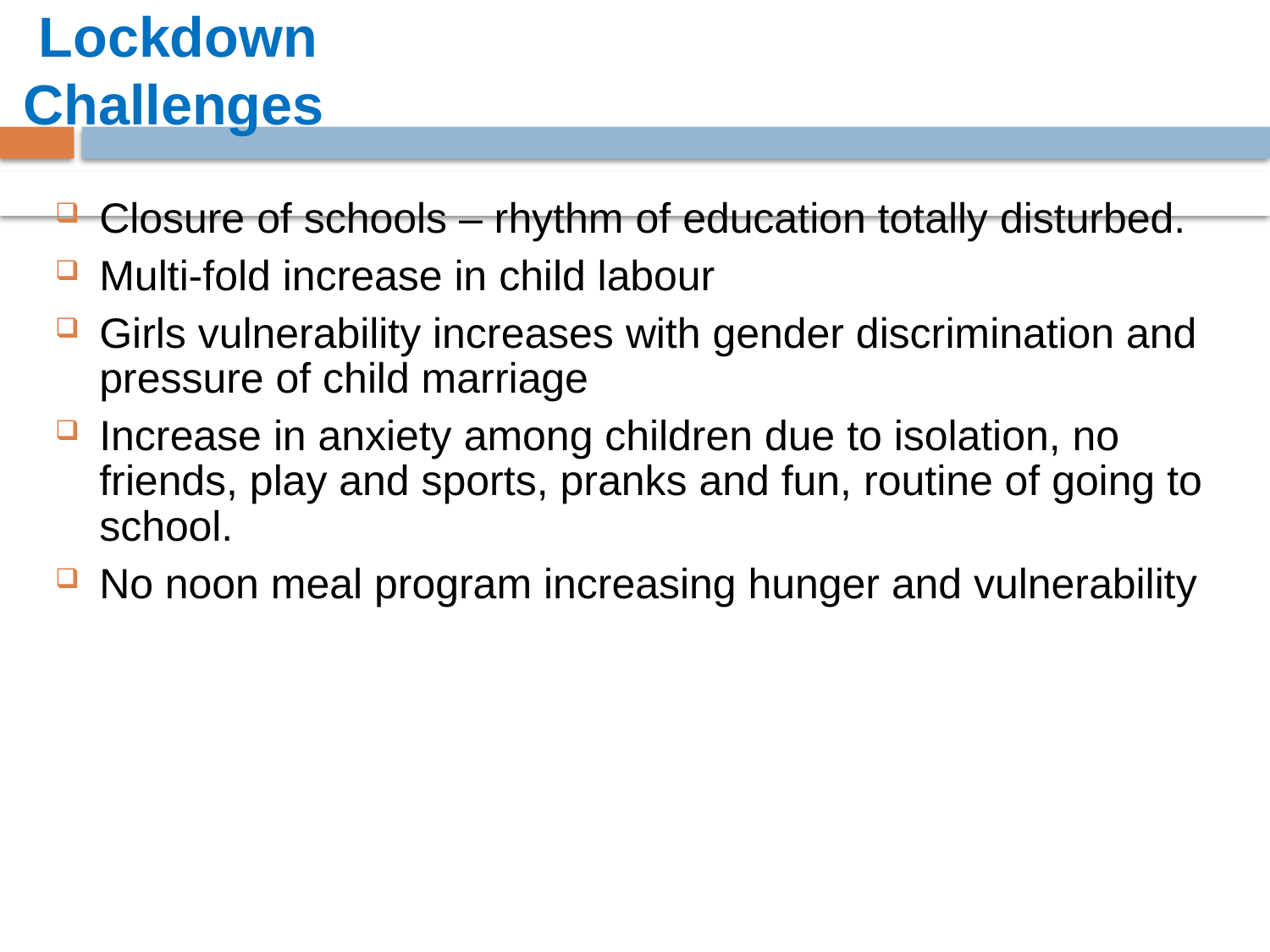

Lockdown Challenges
Closure of schools – rhythm of education totally disturbed.
Multi-fold increase in child labour
Girls vulnerability increases with gender discrimination and pressure of child marriage
Increase in anxiety among children due to isolation, no friends, play and sports, pranks and fun, routine of going to school.
No noon meal program increasing hunger and vulnerability